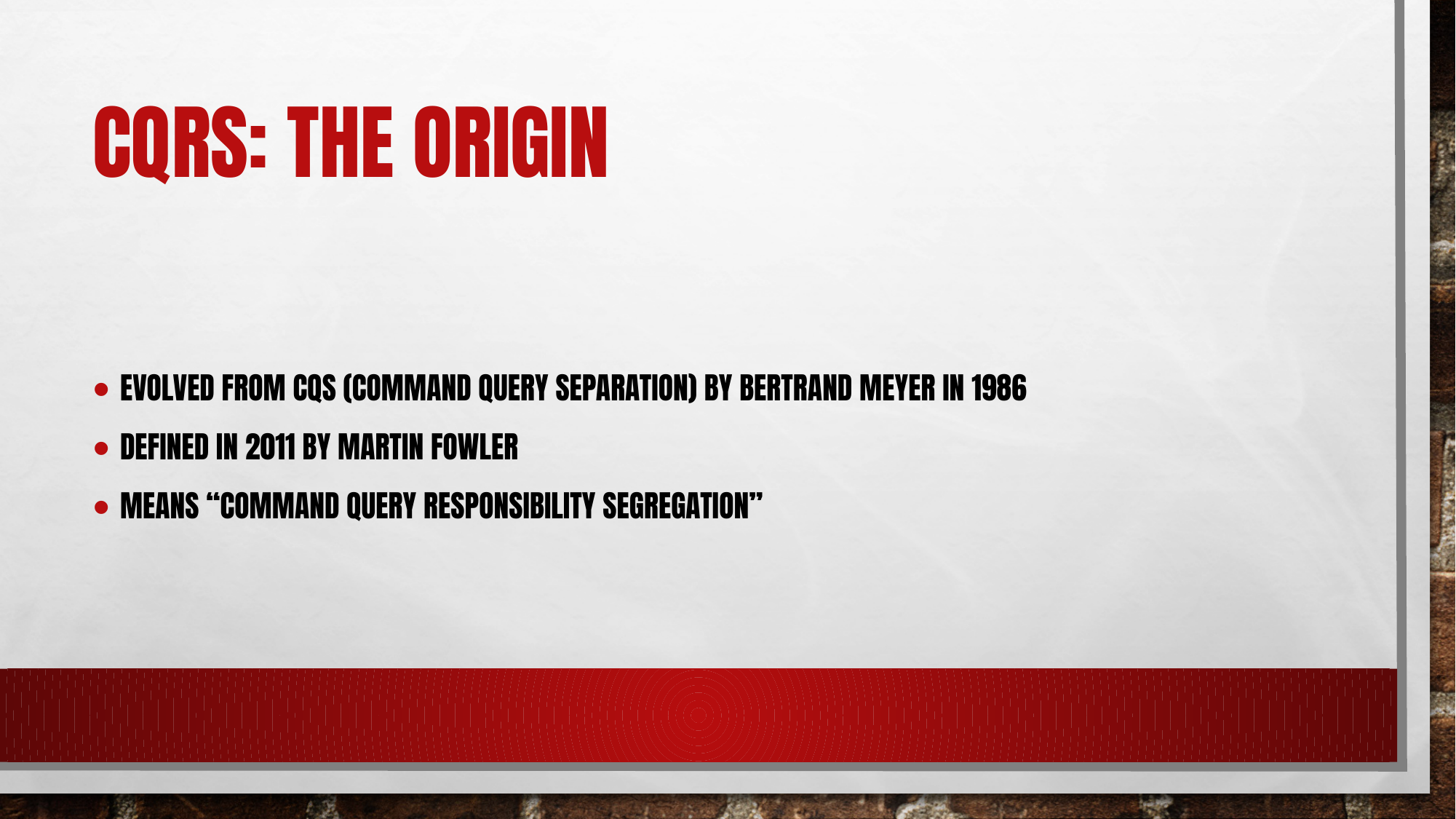

# CQRS: the origin
Evolved from CQS (command query separation) by Bertrand meyer in 1986
Defined in 2011 by Martin fowler
MEANS “Command Query responsibility segregation”